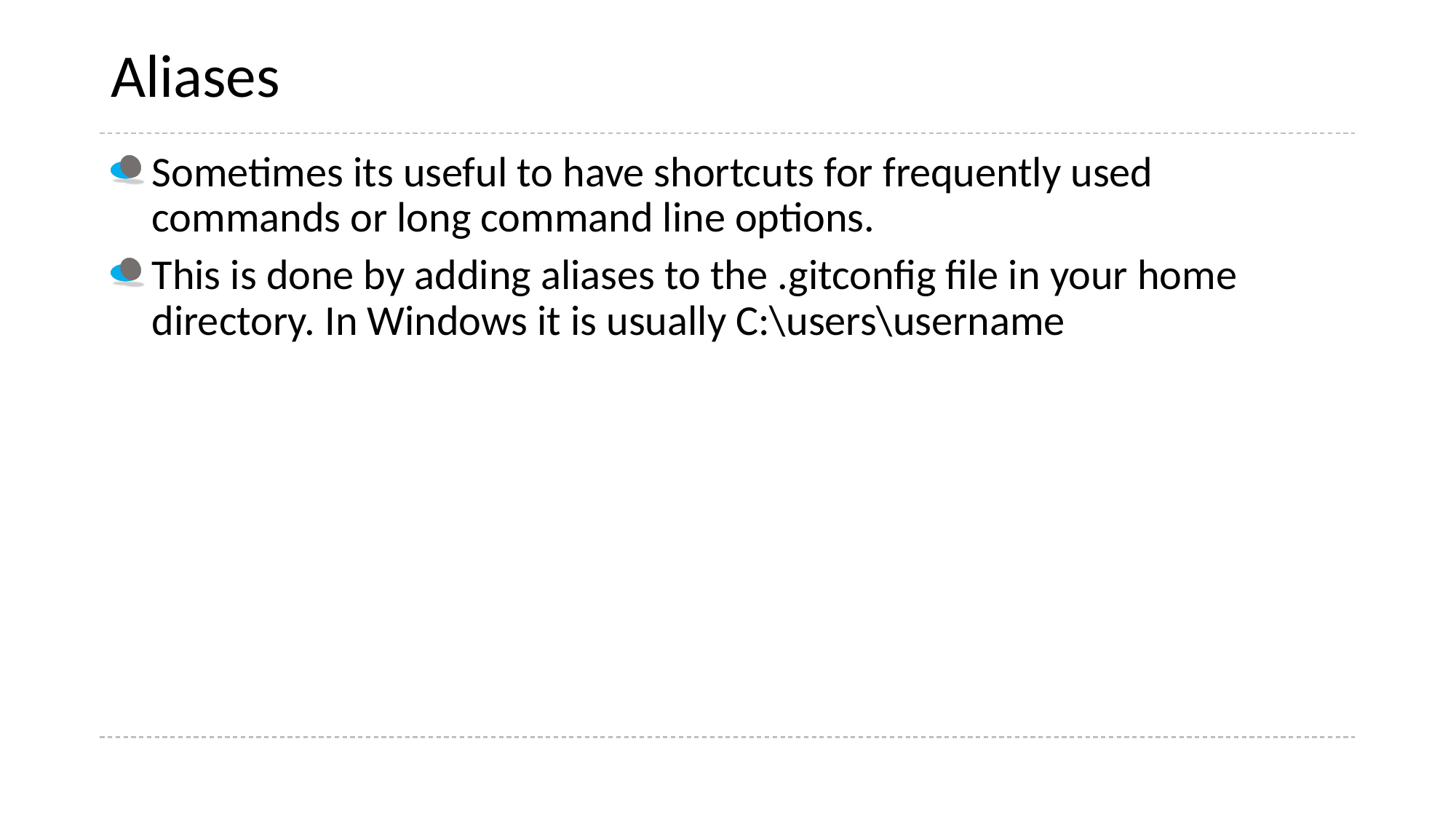

# Aliases
Sometimes its useful to have shortcuts for frequently used commands or long command line options.
This is done by adding aliases to the .gitconfig file in your home directory. In Windows it is usually C:\users\username